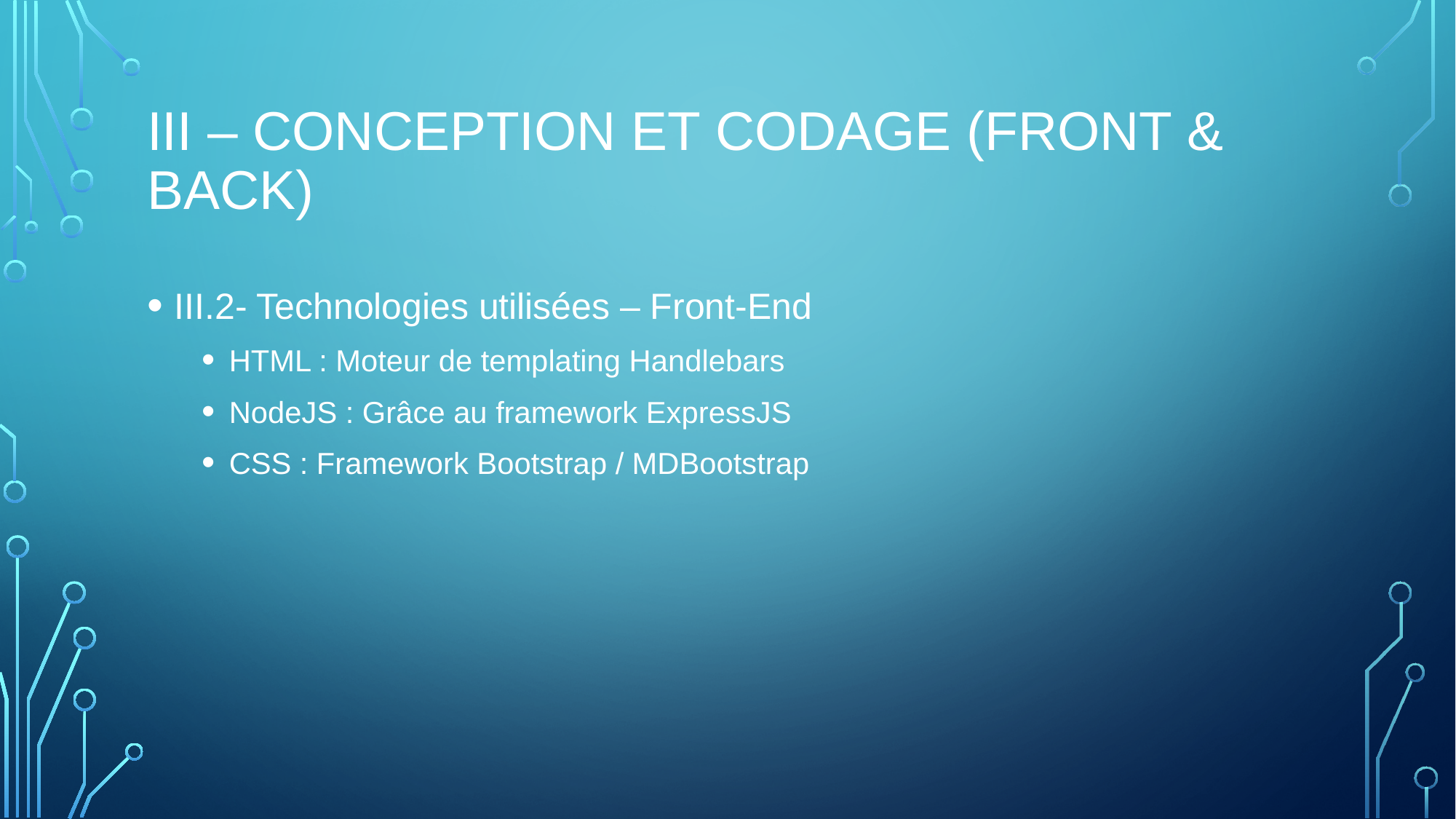

# III – Conception et Codage (Front & Back)
III.2- Technologies utilisées – Front-End
HTML : Moteur de templating Handlebars
NodeJS : Grâce au framework ExpressJS
CSS : Framework Bootstrap / MDBootstrap